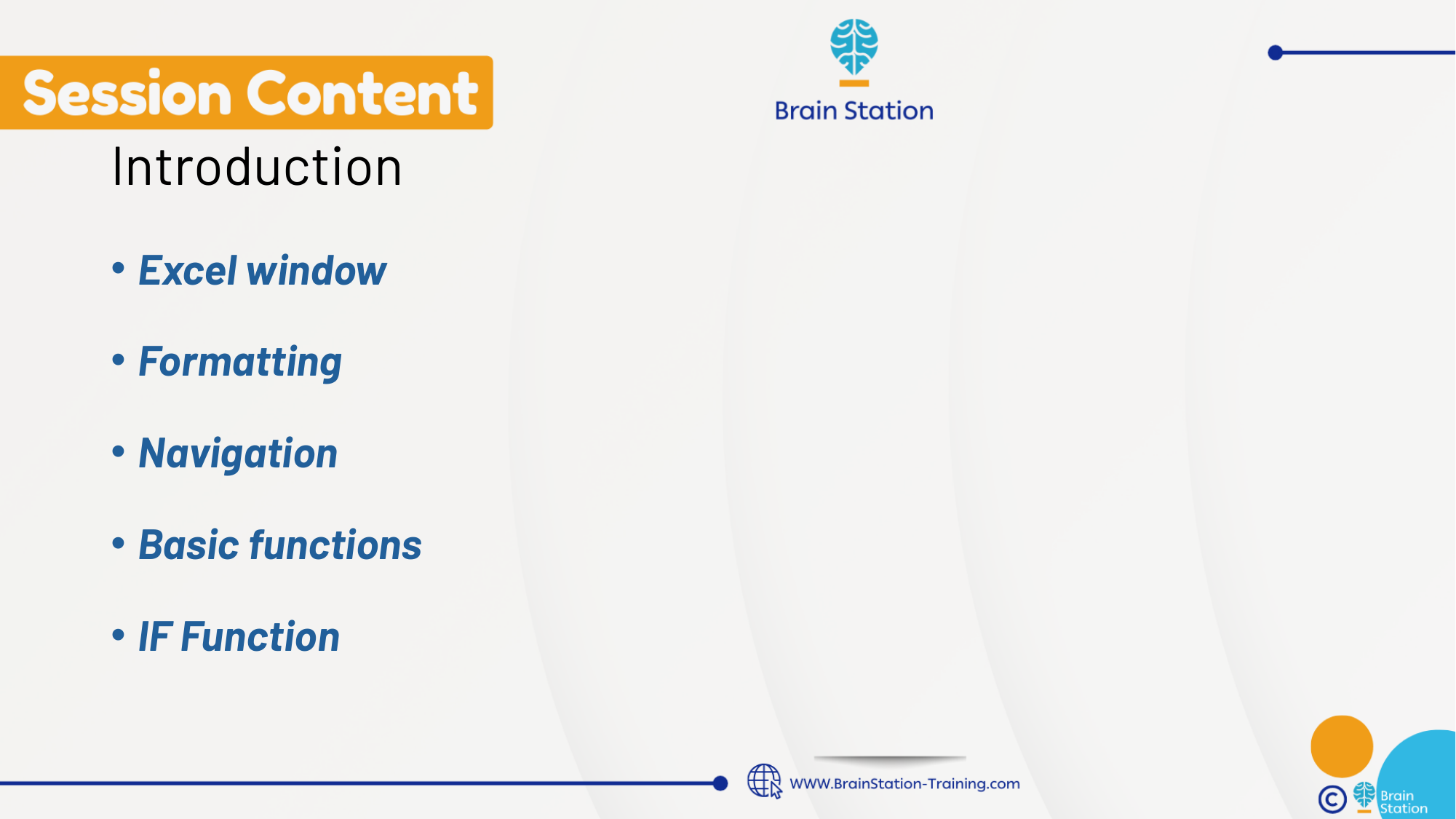

# Introduction
Excel window
Formatting
Navigation
Basic functions
IF Function